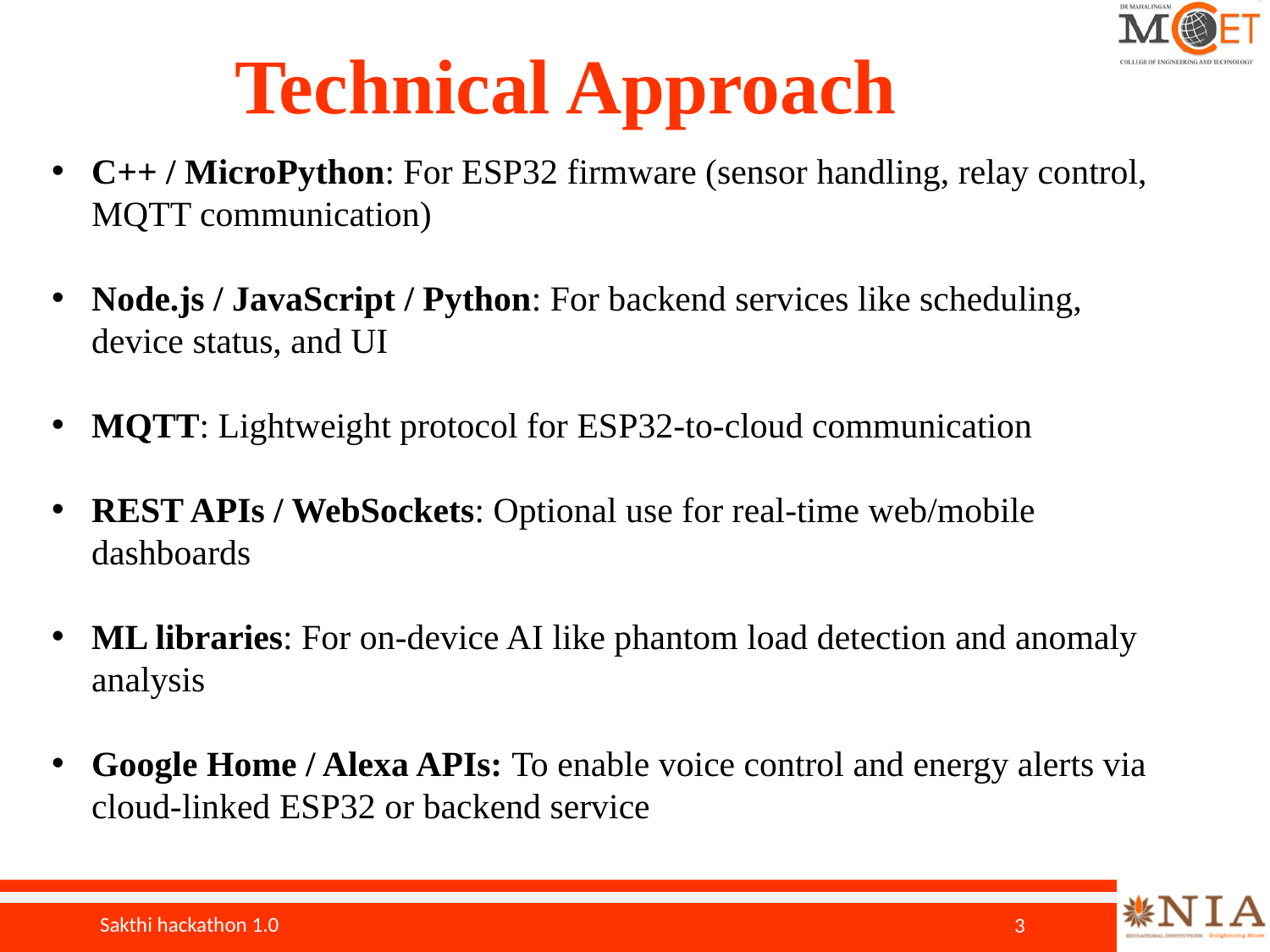

# Technical Approach

C++ / MicroPython: For ESP32 firmware (sensor handling, relay control, MQTT communication)

Node.js / JavaScript / Python: For backend services like scheduling, device status, and UI

MQTT: Lightweight protocol for ESP32-to-cloud communication

REST APIs / WebSockets: Optional use for real-time web/mobile dashboards

ML libraries: For on-device AI like phantom load detection and anomaly analysis

Google Home / Alexa APIs: To enable voice control and energy alerts via cloud-linked ESP32 or backend service

3
Sakthi hackathon 1.0